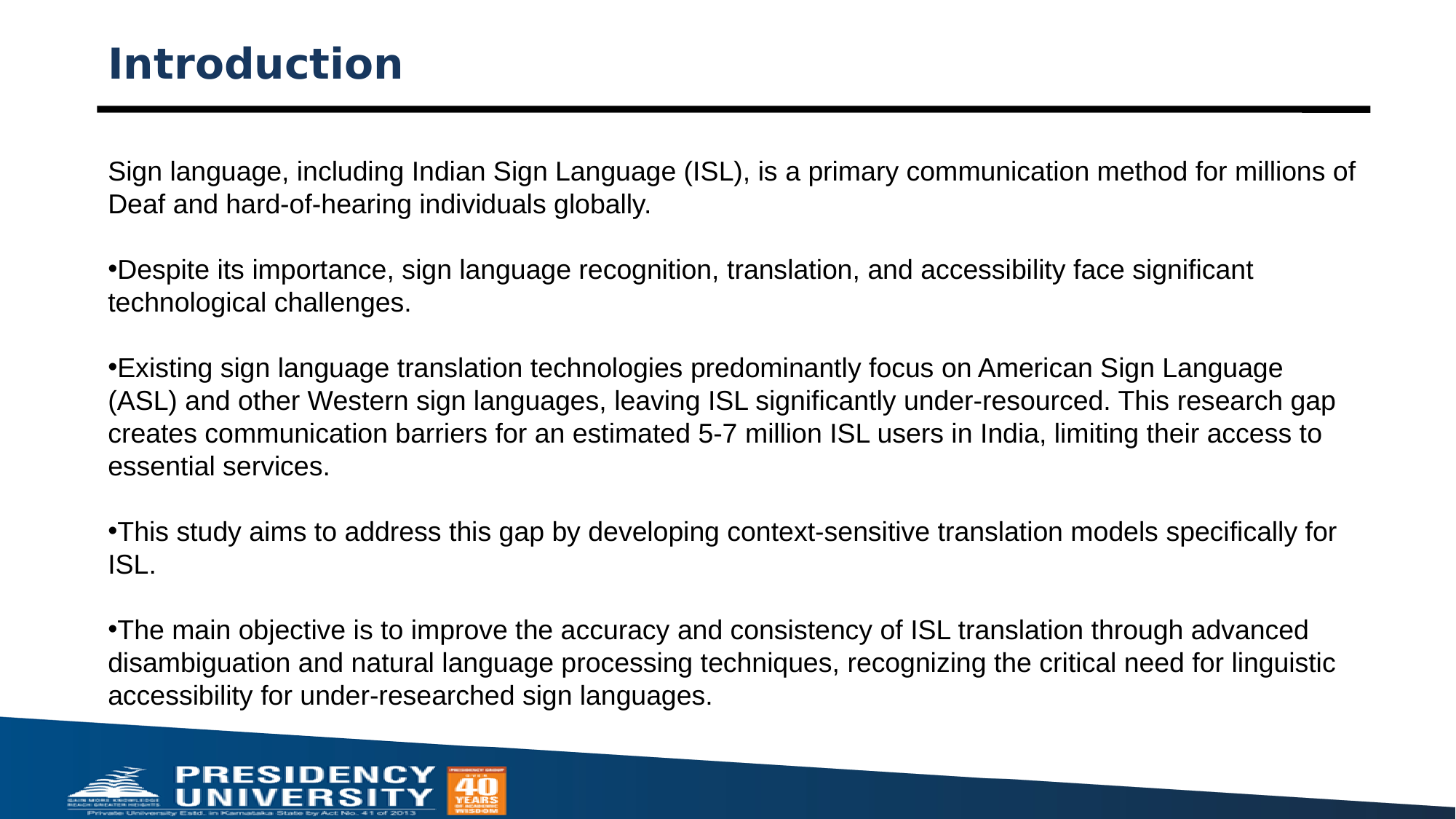

# Introduction
Sign language, including Indian Sign Language (ISL), is a primary communication method for millions of Deaf and hard-of-hearing individuals globally.

Despite its importance, sign language recognition, translation, and accessibility face significant technological challenges.

Existing sign language translation technologies predominantly focus on American Sign Language (ASL) and other Western sign languages, leaving ISL significantly under-resourced. This research gap creates communication barriers for an estimated 5-7 million ISL users in India, limiting their access to essential services.

This study aims to address this gap by developing context-sensitive translation models specifically for ISL.

The main objective is to improve the accuracy and consistency of ISL translation through advanced disambiguation and natural language processing techniques, recognizing the critical need for linguistic accessibility for under-researched sign languages.